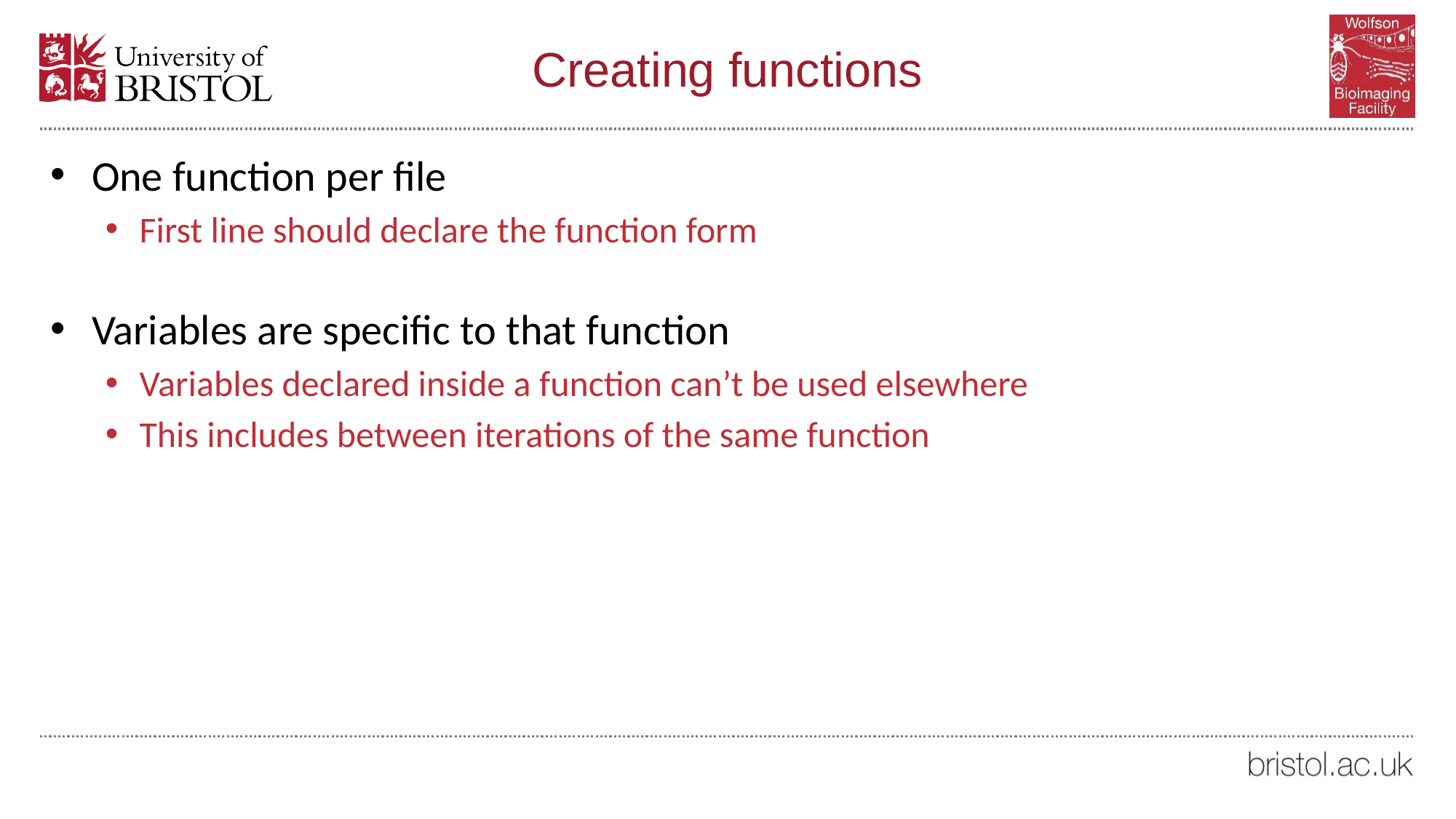

# Creating functions
One function per file
First line should declare the function form

Variables are specific to that function
Variables declared inside a function can’t be used elsewhere
This includes between iterations of the same function